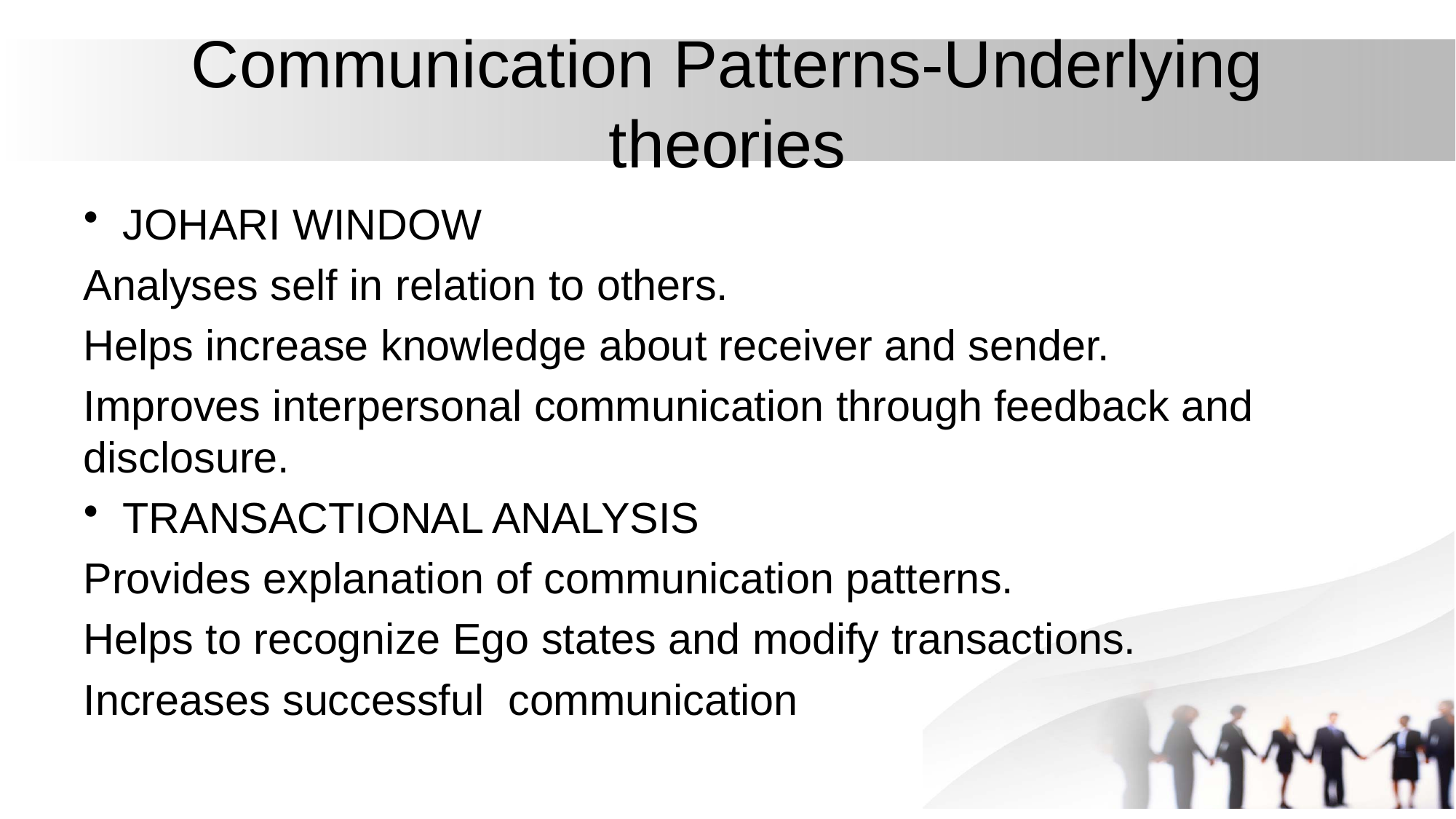

# Communication Patterns-Underlying theories
JOHARI WINDOW
Analyses self in relation to others.
Helps increase knowledge about receiver and sender.
Improves interpersonal communication through feedback and disclosure.
TRANSACTIONAL ANALYSIS
Provides explanation of communication patterns.
Helps to recognize Ego states and modify transactions.
Increases successful  communication